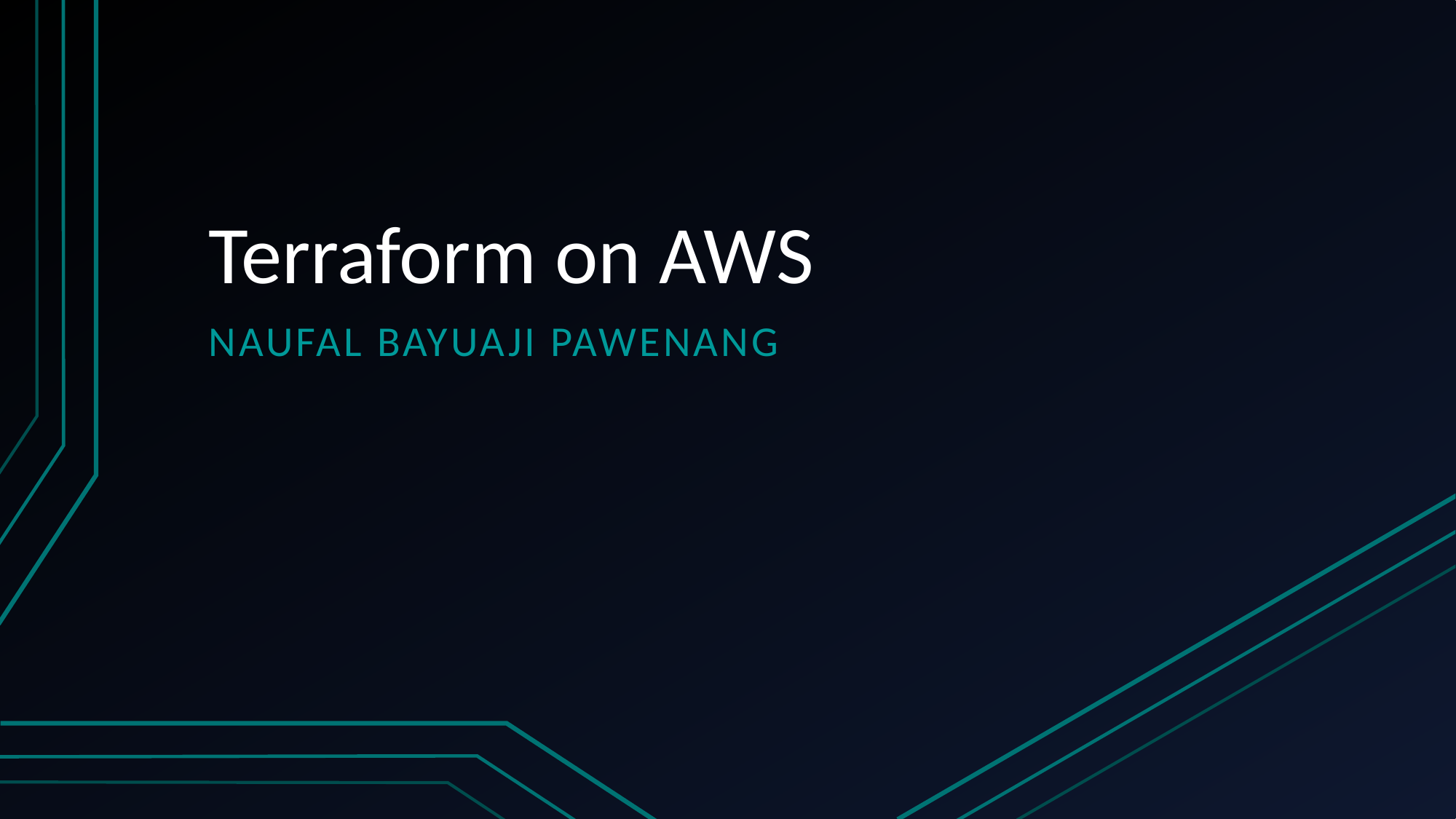

# Terraform on AWS
Naufal Bayuaji Pawenang